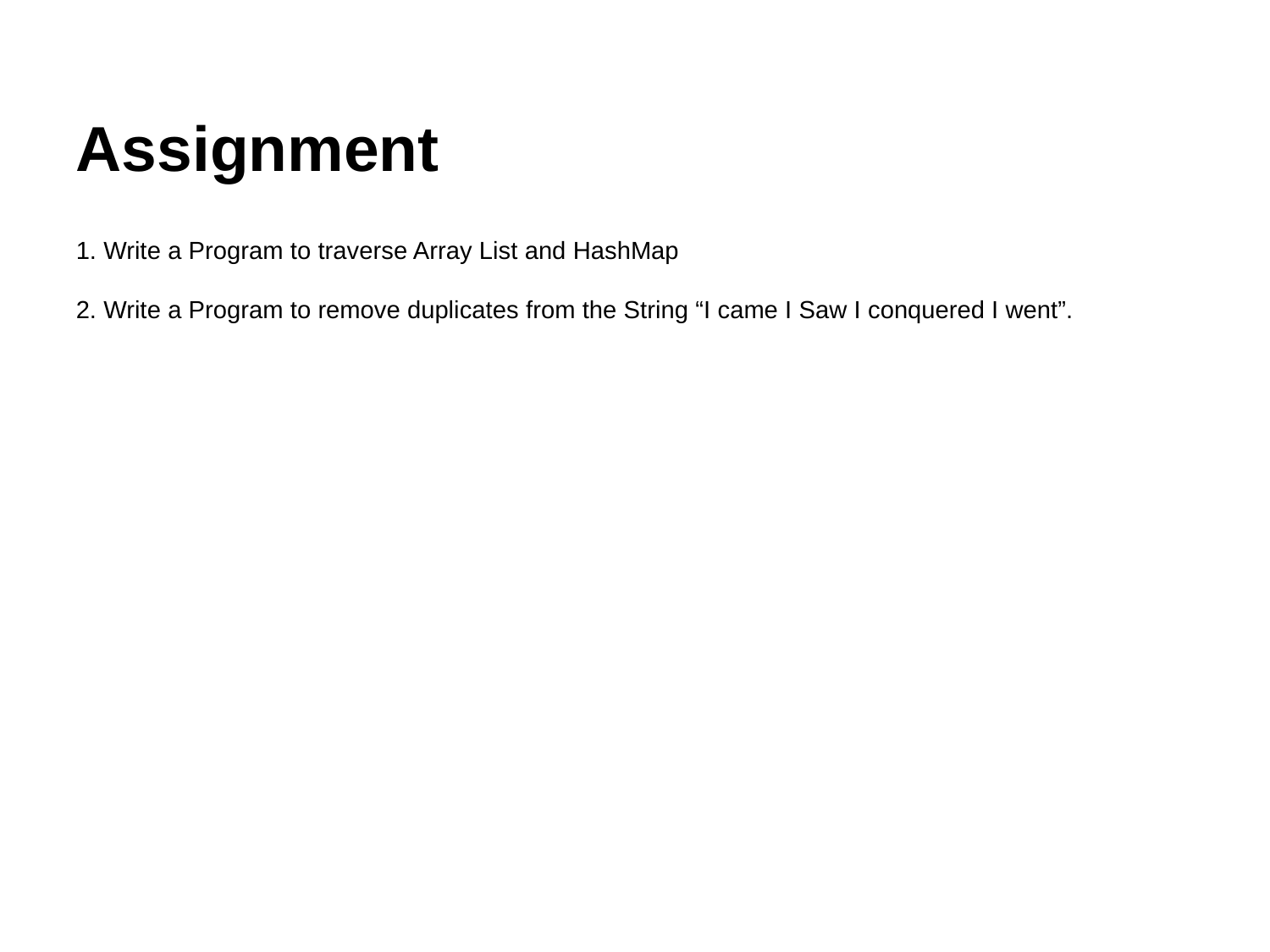

Assignment
1. Write a Program to traverse Array List and HashMap

2. Write a Program to remove duplicates from the String “I came I Saw I conquered I went”.